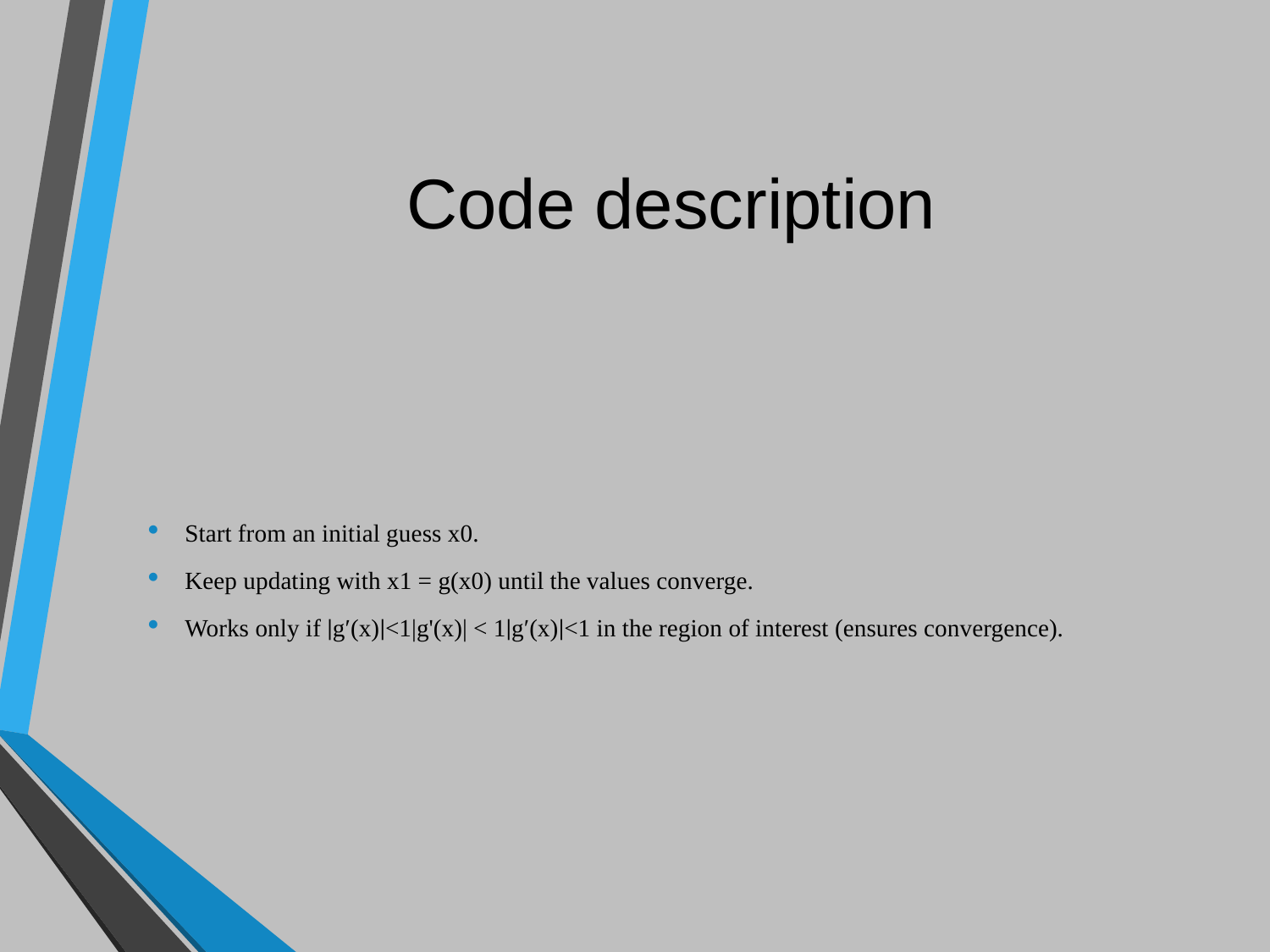

# Code description
Start from an initial guess x0.
Keep updating with x1 = g(x0) until the values converge.
Works only if ∣g′(x)∣<1|g'(x)| < 1∣g′(x)∣<1 in the region of interest (ensures convergence).